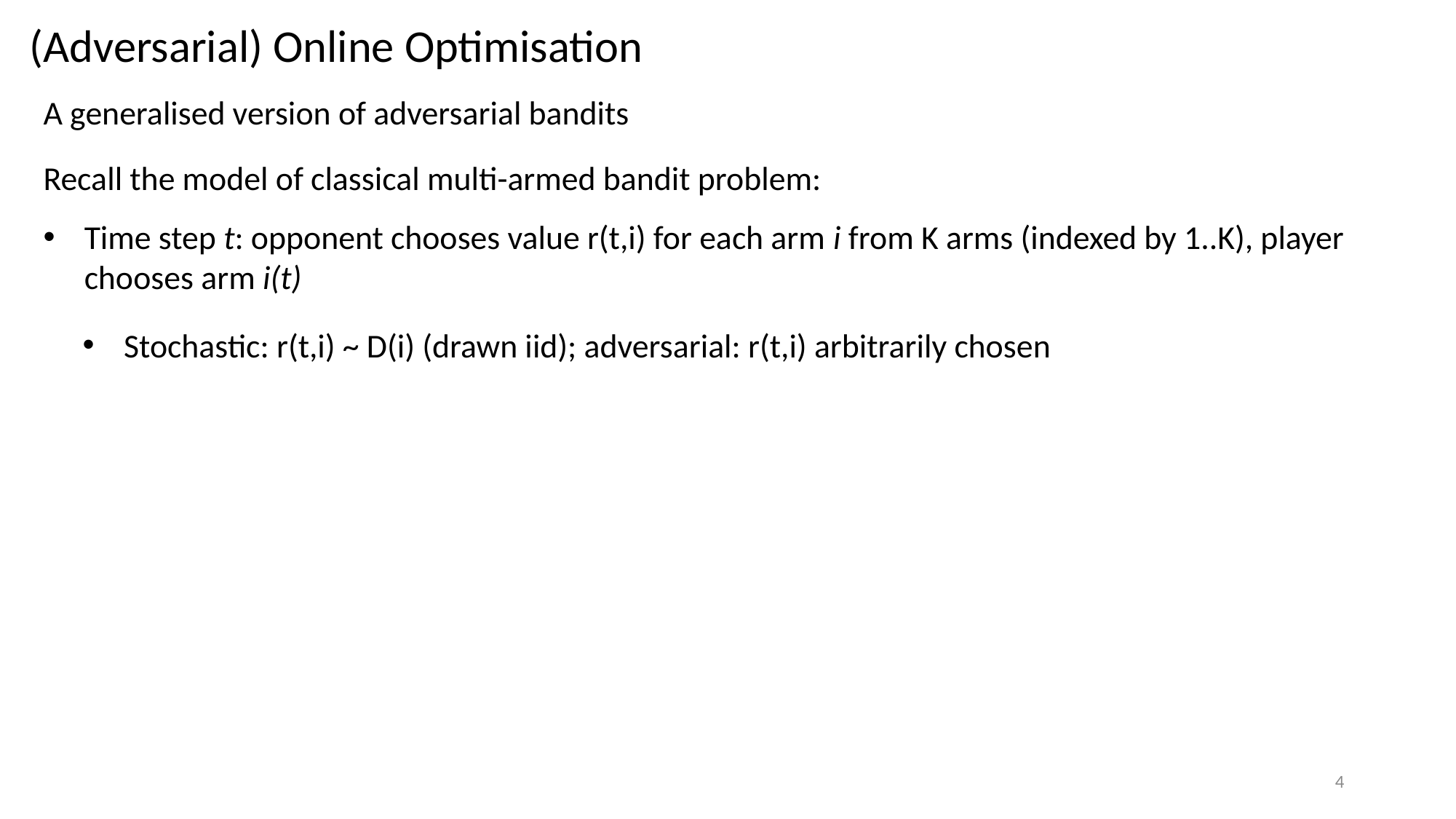

# (Adversarial) Online Optimisation
A generalised version of adversarial bandits
Recall the model of classical multi-armed bandit problem:
Time step t: opponent chooses value r(t,i) for each arm i from K arms (indexed by 1..K), player chooses arm i(t)
Stochastic: r(t,i) ~ D(i) (drawn iid); adversarial: r(t,i) arbitrarily chosen
4